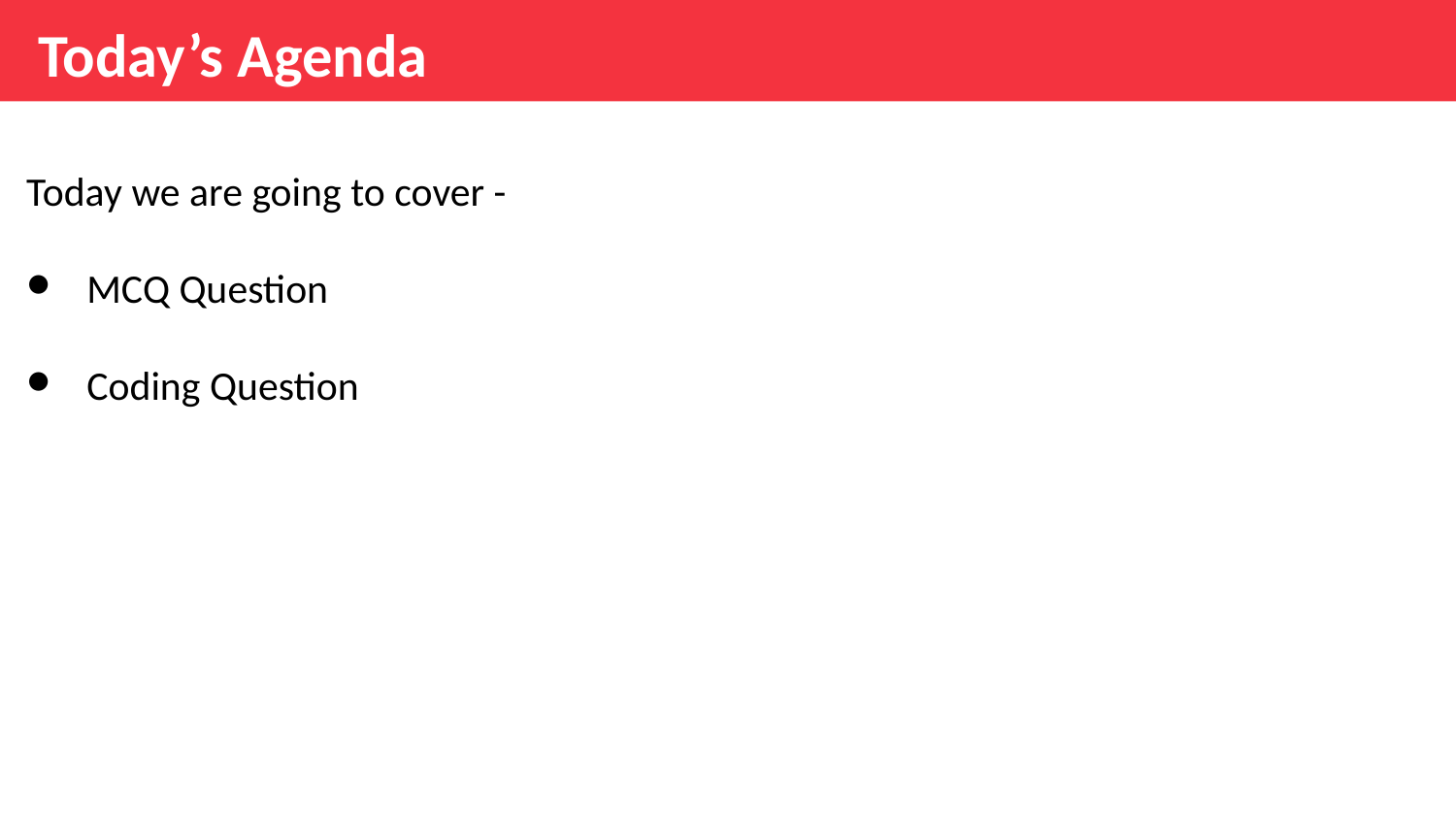

Today’s Agenda

Today we are going to cover -
MCQ Question
Coding Question